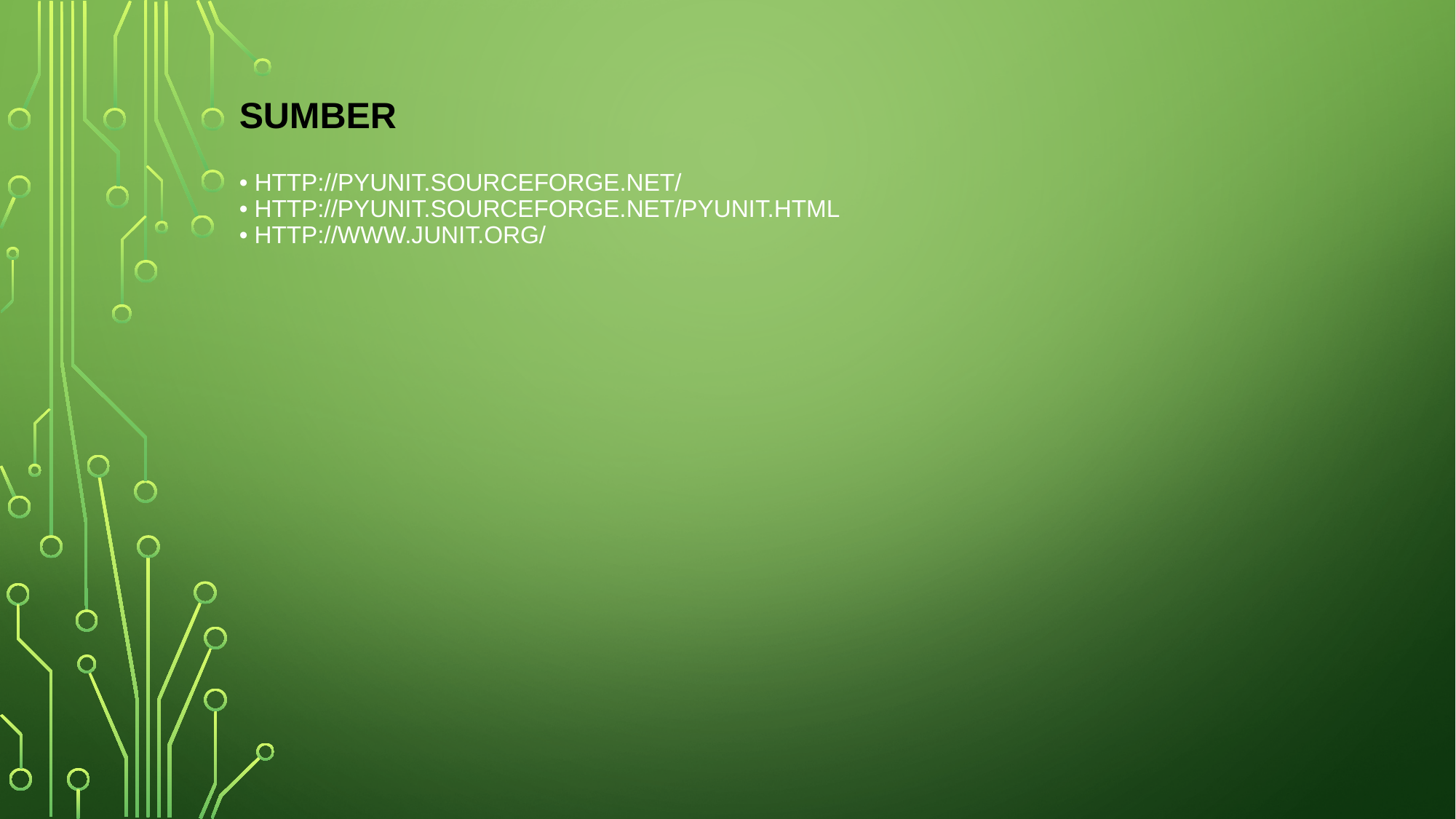

SUMBER
# • http://pyunit.sourceforge.net/ • http://pyunit.sourceforge.net/pyunit.html • http://www.junit.org/